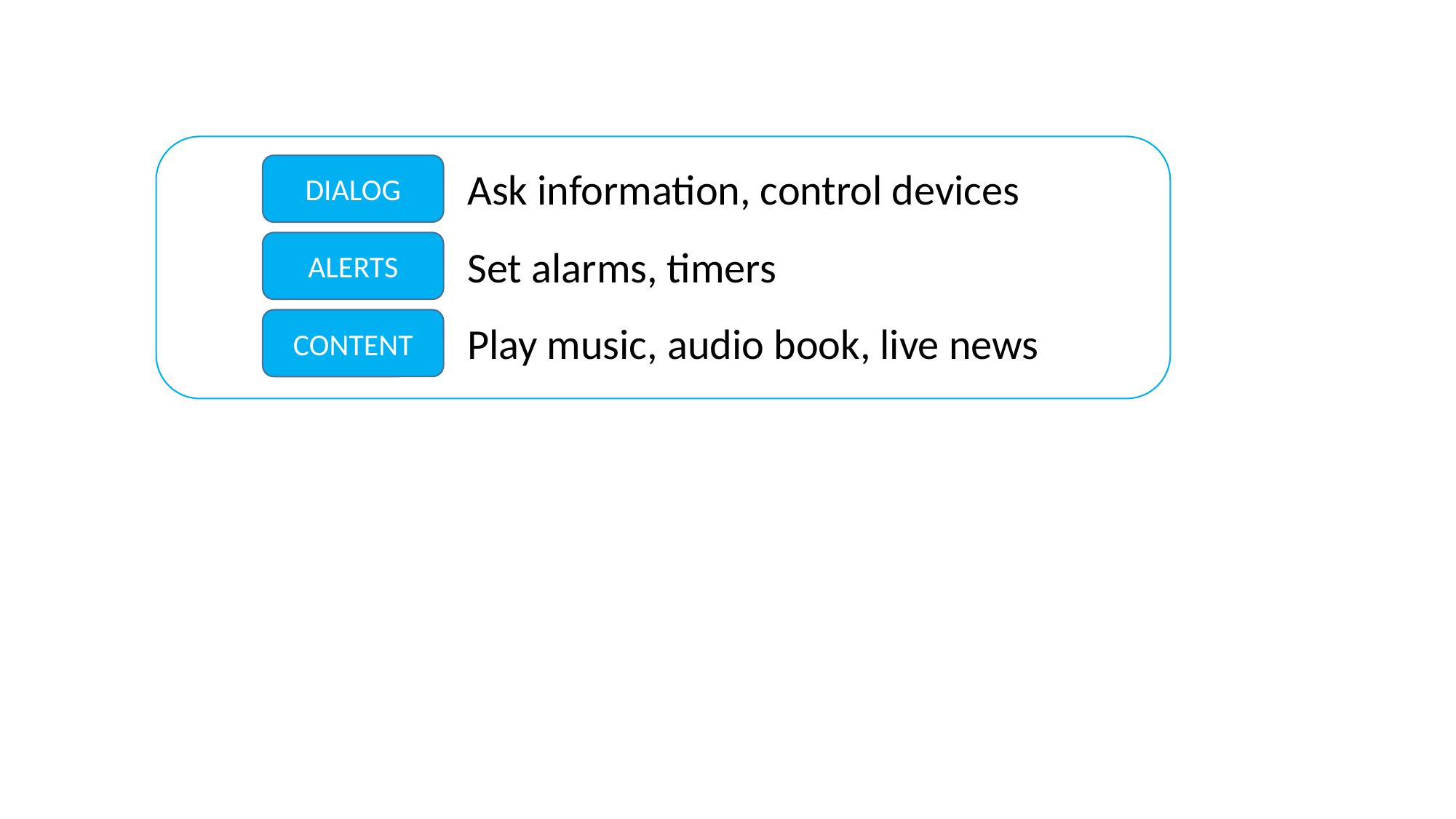

DIALOG
Ask information, control devices
ALERTS
Set alarms, timers
CONTENT
Play music, audio book, live news